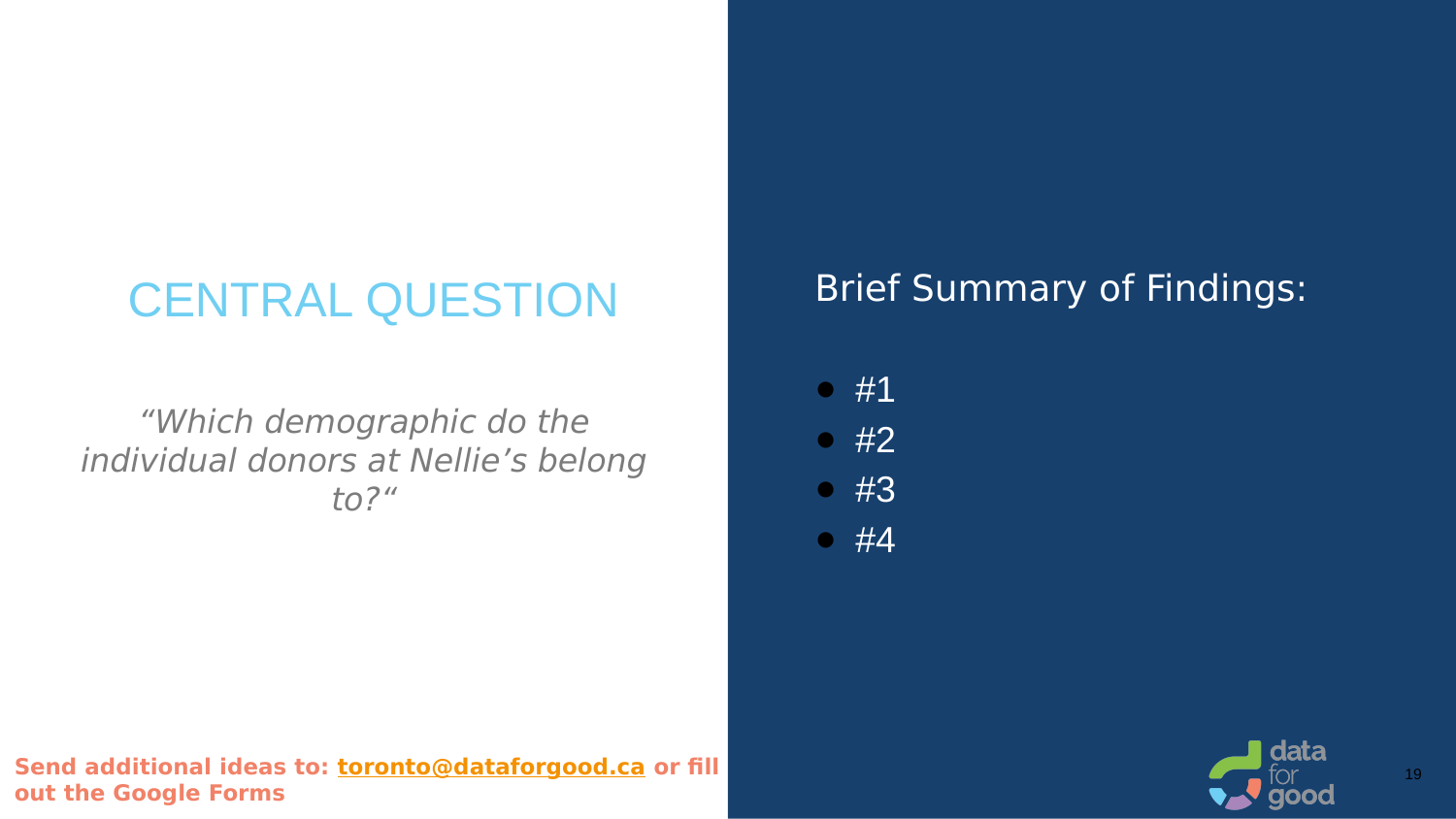

Brief Summary of Findings:

#1
#2
#3
#4
CENTRAL QUESTION
# “Which demographic do the individual donors at Nellie’s belong to?“
19
Send additional ideas to: toronto@dataforgood.ca or fill out the Google Forms